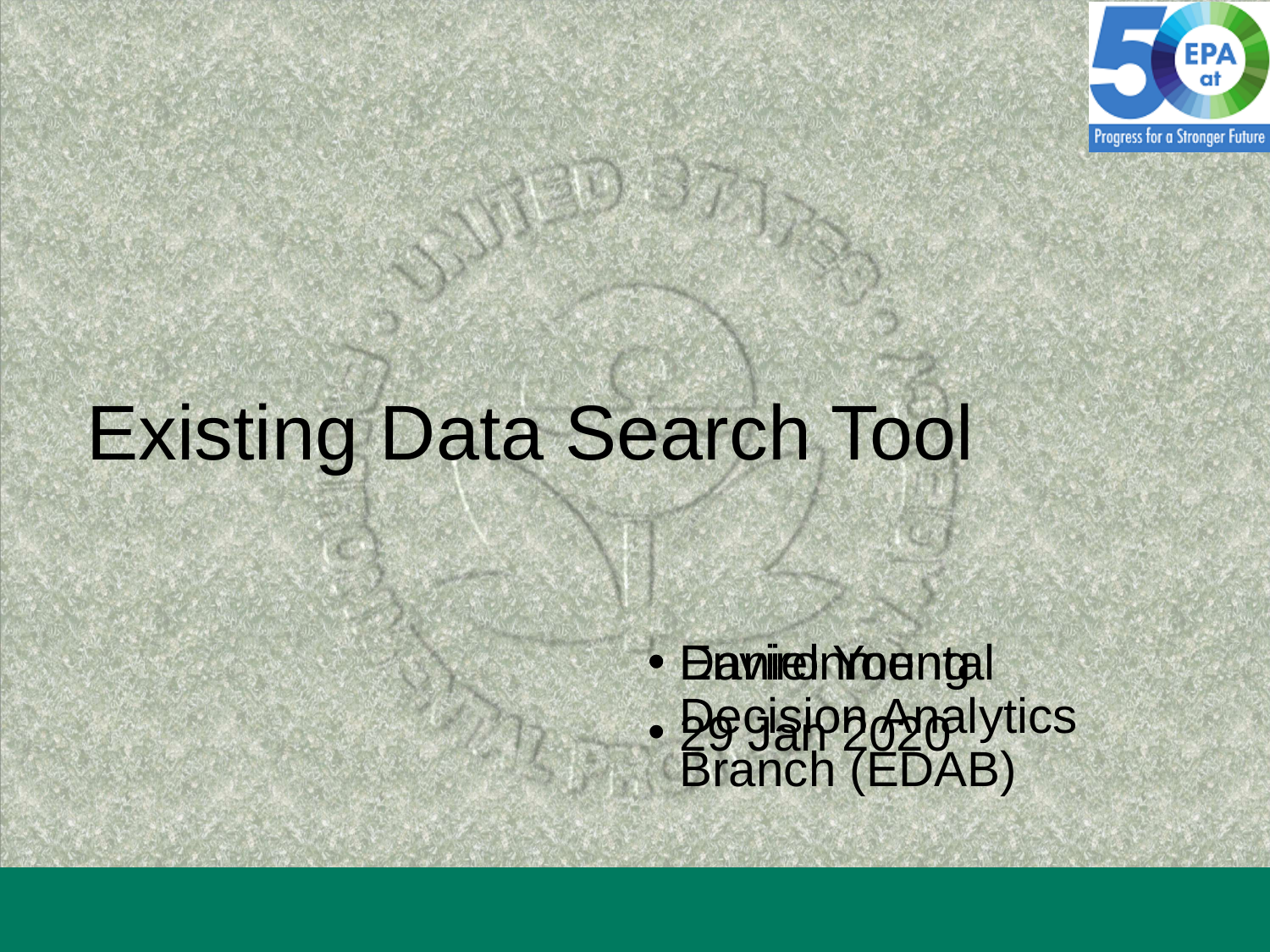

# Environmental Decision Analytics Branch (EDAB)
Daniel Young
29 Jan 2020
Existing Data Search Tool